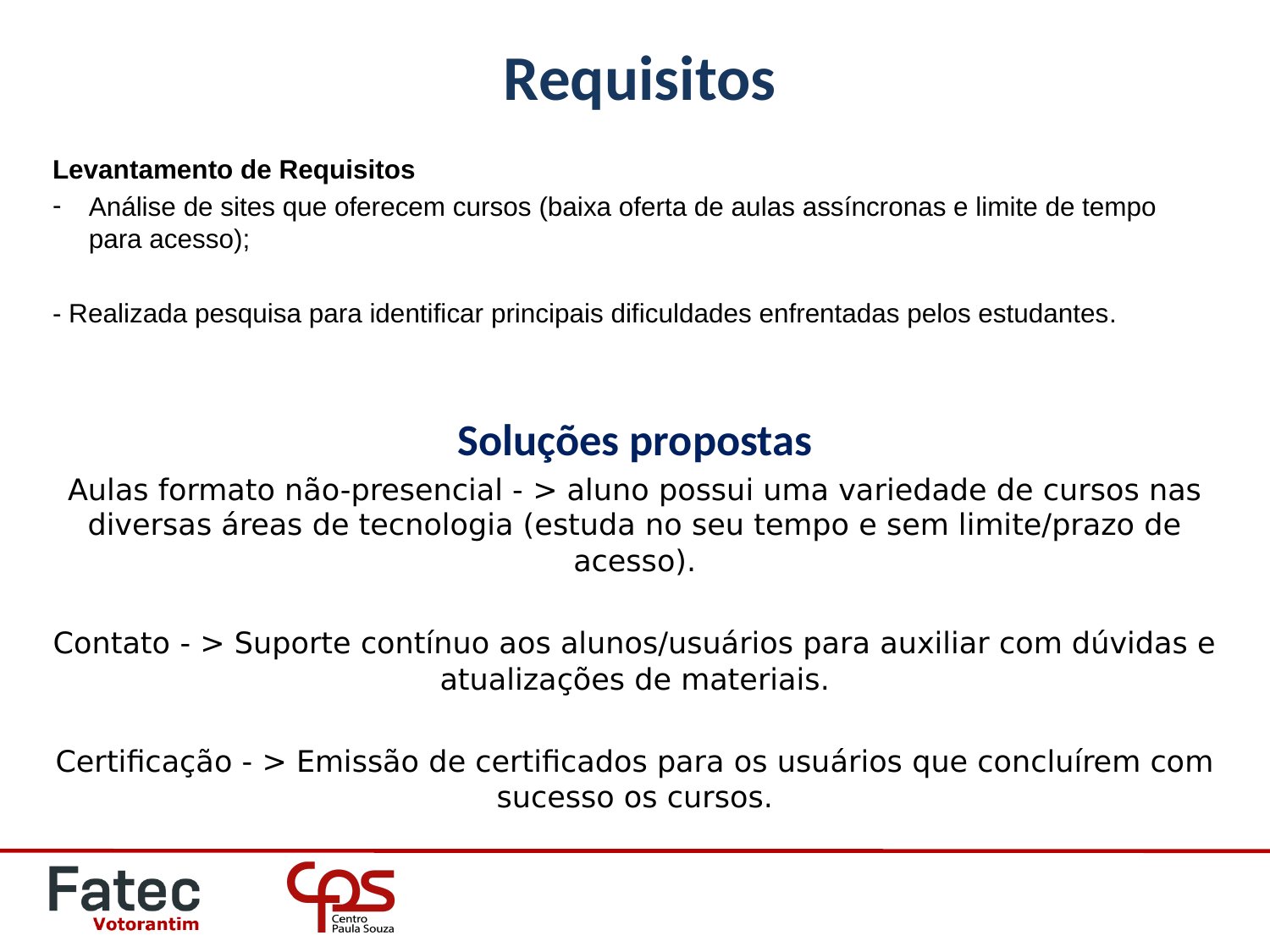

# Requisitos
Levantamento de Requisitos
Análise de sites que oferecem cursos (baixa oferta de aulas assíncronas e limite de tempo para acesso);

- Realizada pesquisa para identificar principais dificuldades enfrentadas pelos estudantes.

Soluções propostas
Aulas formato não-presencial - > aluno possui uma variedade de cursos nas diversas áreas de tecnologia (estuda no seu tempo e sem limite/prazo de acesso).

Contato - > Suporte contínuo aos alunos/usuários para auxiliar com dúvidas e atualizações de materiais.

Certificação - > Emissão de certificados para os usuários que concluírem com sucesso os cursos.